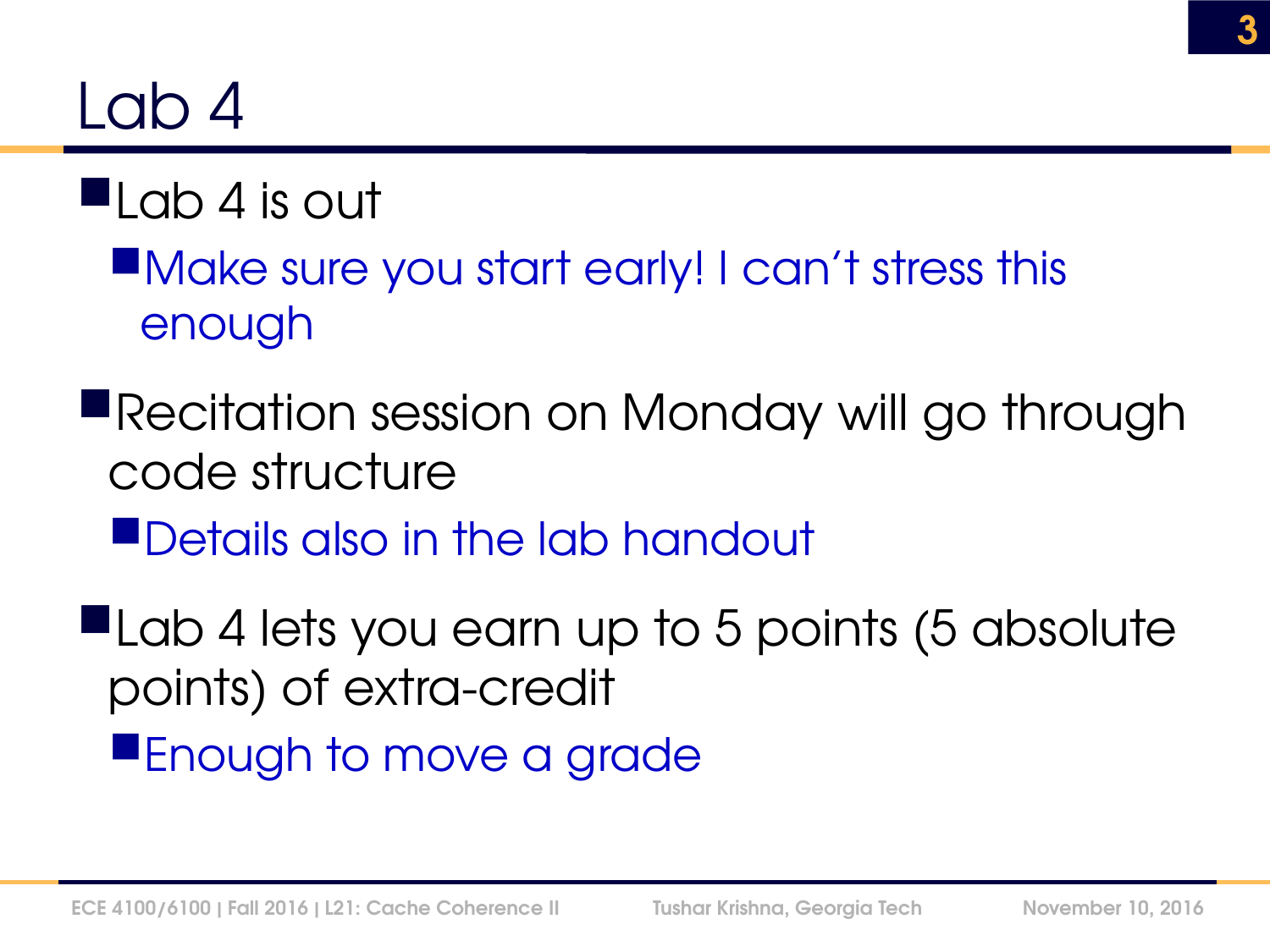

3
# Lab 4
Lab 4 is out
Make sure you start early! I can’t stress this enough
Recitation session on Monday will go through code structure
Details also in the lab handout
Lab 4 lets you earn up to 5 points (5 absolute points) of extra-credit
Enough to move a grade
ECE 4100/6100 | Fall 2016 | L21: Cache Coherence II                 Tushar Krishna, Georgia Tech
November 10, 2016